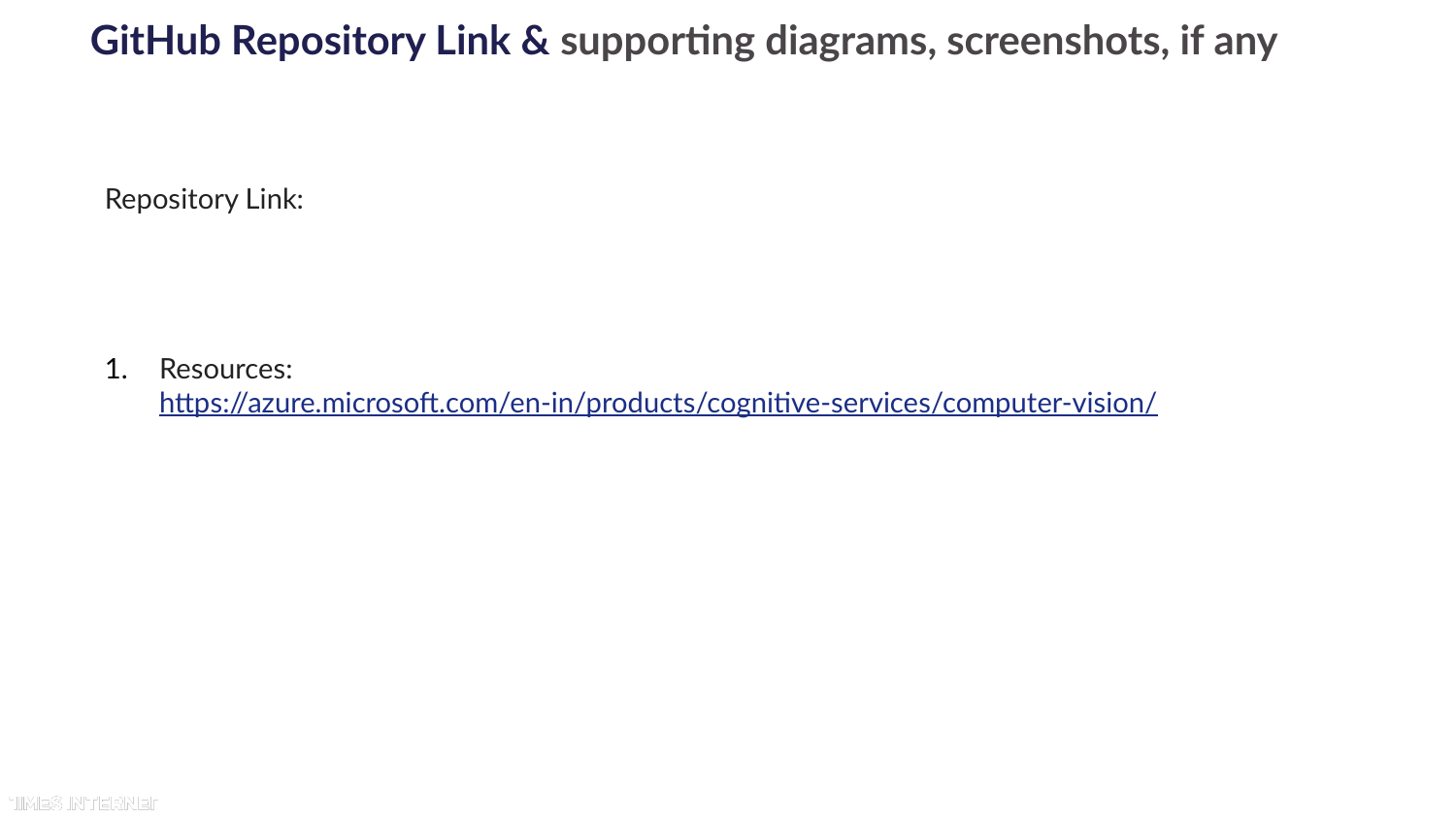

GitHub Repository Link & supporting diagrams, screenshots, if any
Repository Link:

Resources:
https://azure.microsoft.com/en-in/products/cognitive-services/computer-vision/